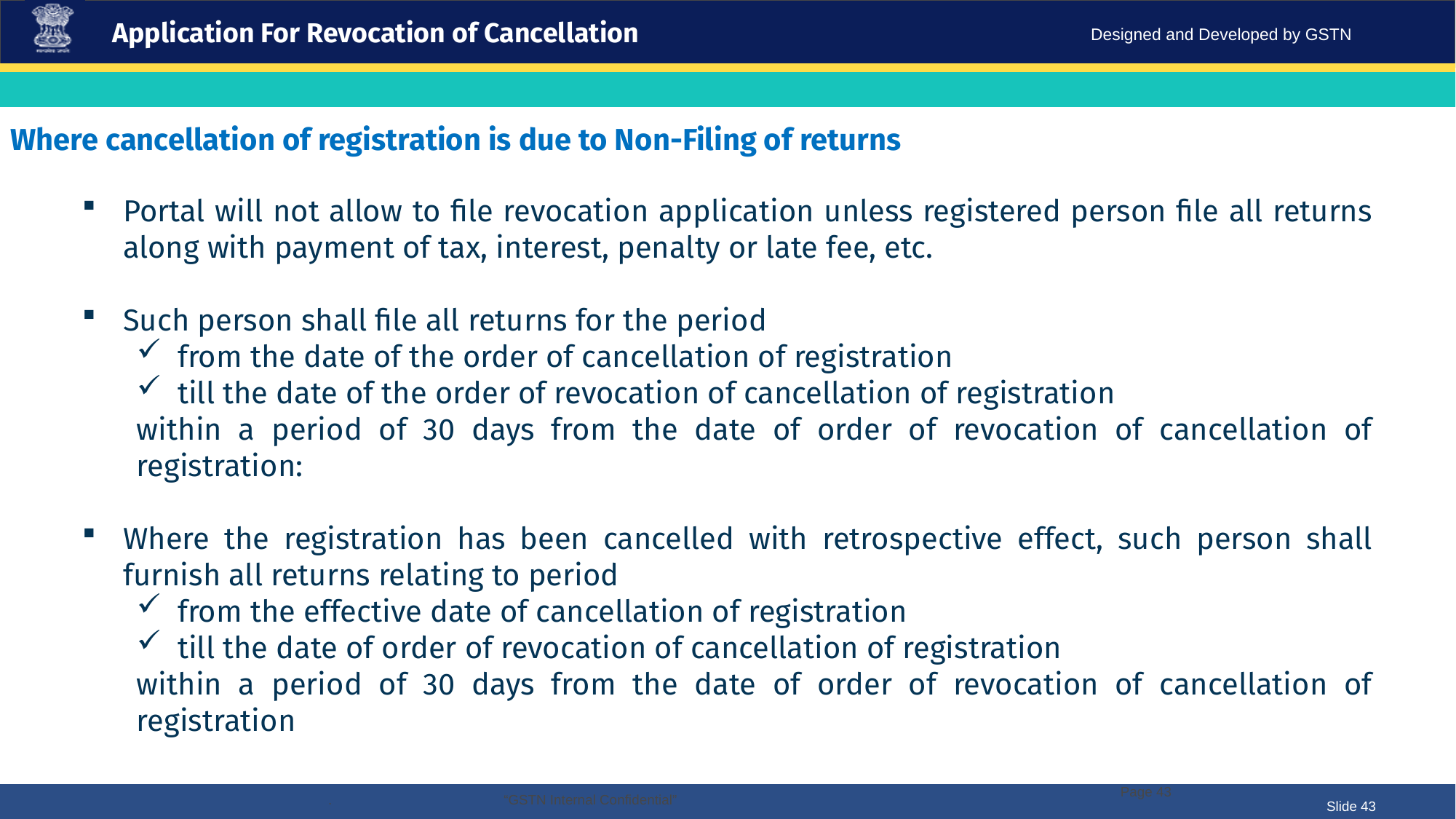

Application For Revocation of Cancellation
Where cancellation of registration is due to Non-Filing of returns
Portal will not allow to file revocation application unless registered person file all returns along with payment of tax, interest, penalty or late fee, etc.

Such person shall file all returns for the period
from the date of the order of cancellation of registration
till the date of the order of revocation of cancellation of registration
within a period of 30 days from the date of order of revocation of cancellation of registration:

Where the registration has been cancelled with retrospective effect, such person shall furnish all returns relating to period
from the effective date of cancellation of registration
till the date of order of revocation of cancellation of registration
within a period of 30 days from the date of order of revocation of cancellation of registration
Page 43